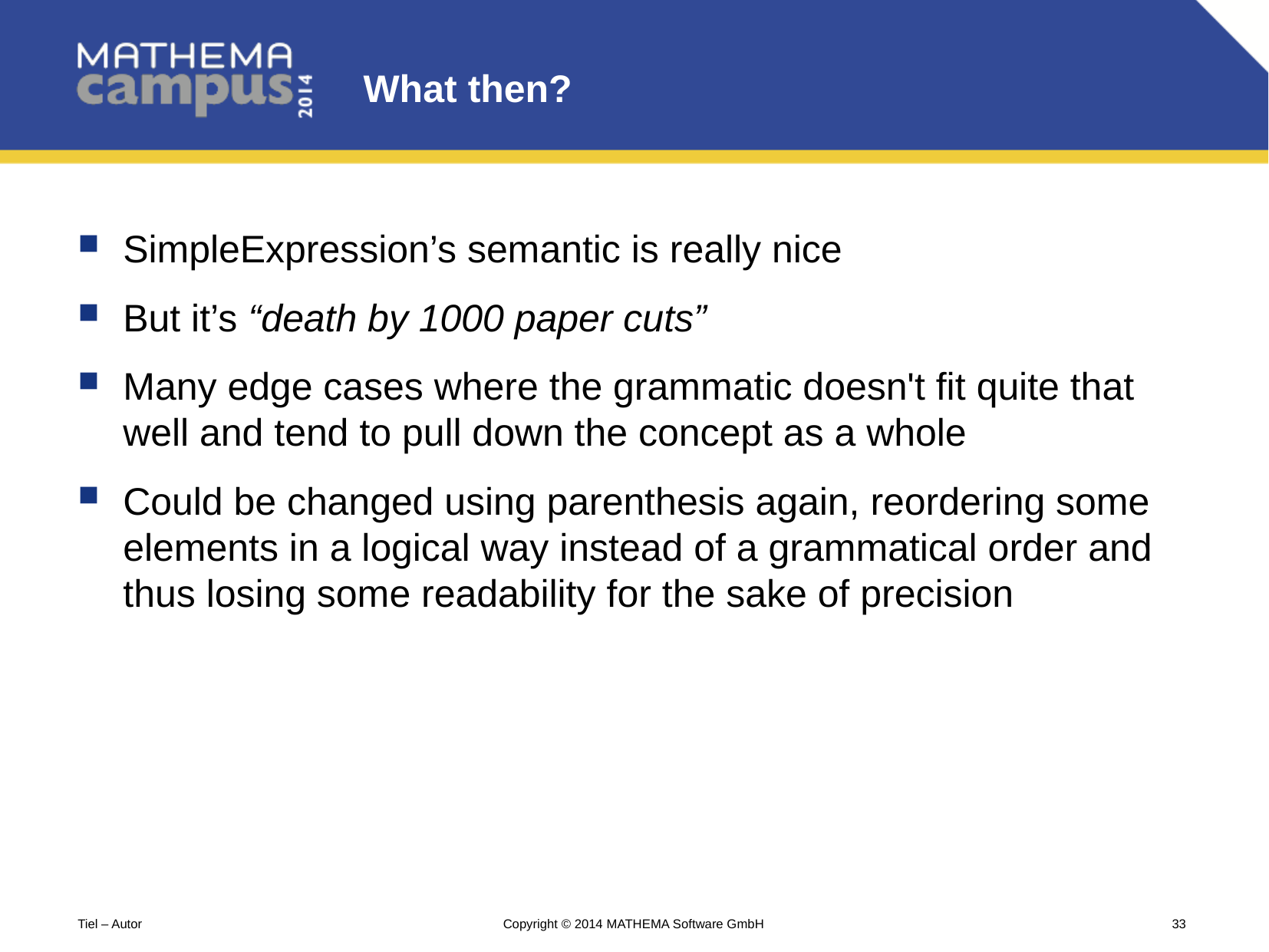

# What then?
SimpleExpression’s semantic is really nice
But it’s “death by 1000 paper cuts”
Many edge cases where the grammatic doesn't fit quite that well and tend to pull down the concept as a whole
Could be changed using parenthesis again, reordering some elements in a logical way instead of a grammatical order and thus losing some readability for the sake of precision